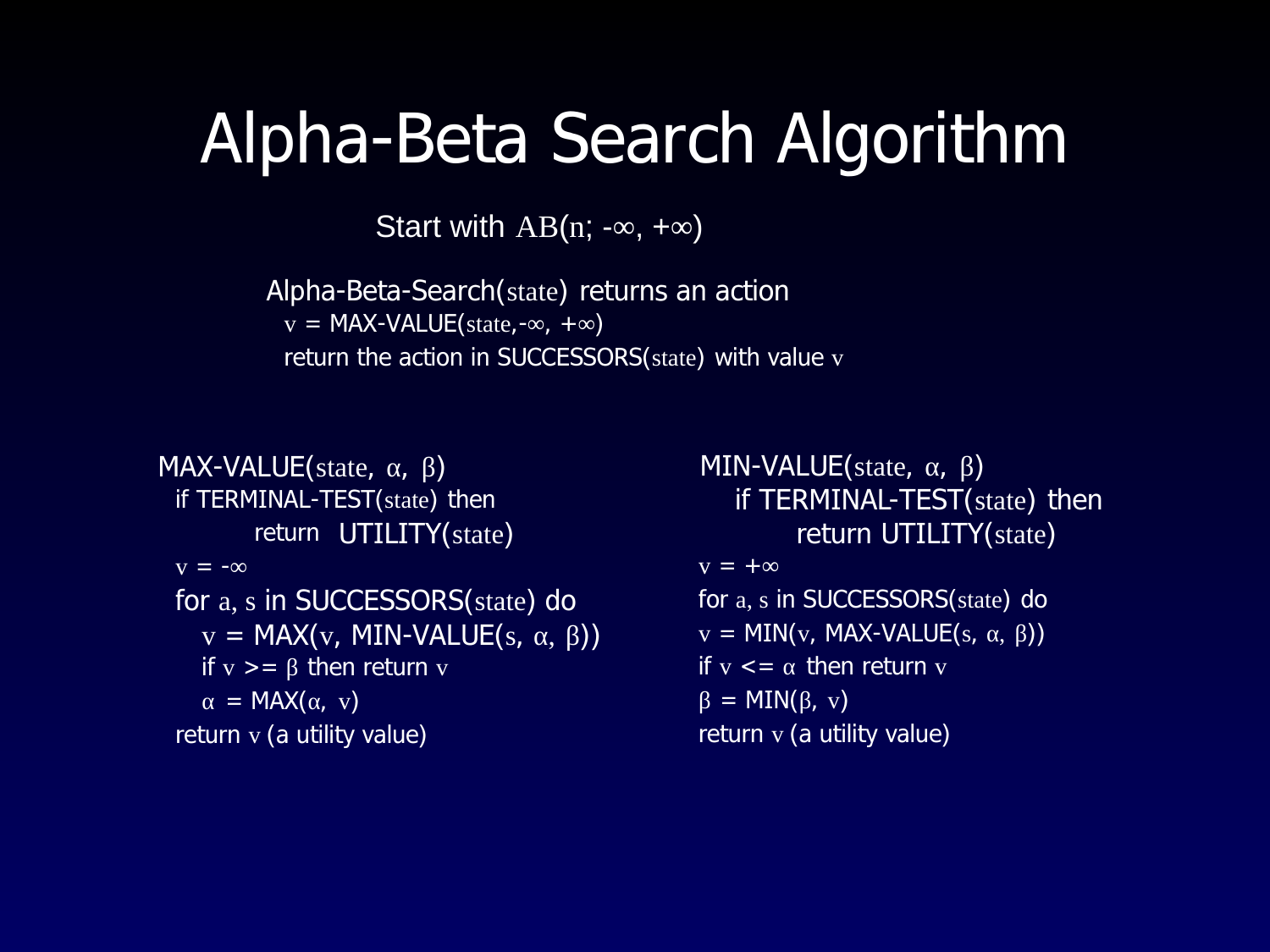

Alpha-Beta
Search
Algorithm
Start with AB(n; -∞, +∞)
Alpha-Beta-Search(state) returns an action
v = MAX-VALUE(state,-∞, +∞)
return the action in SUCCESSORS(state) with value v
MIN-VALUE(state, α, β)
if TERMINAL-TEST(state) then return UTILITY(state)
v = +∞
for a, s in SUCCESSORS(state) do
v = MIN(v, MAX-VALUE(s, α, β))
if v <= α then return v
β = MIN(β, v)
return v (a utility value)
MAX-VALUE(state, α, β)
if TERMINAL-TEST(state) then
UTILITY(state)
return
v = -∞
for a, s in SUCCESSORS(state)
do
v = MAX(v, MIN-VALUE(s, α, β))
if v >= β then return v
α = MAX(α, v)
return v (a utility value)